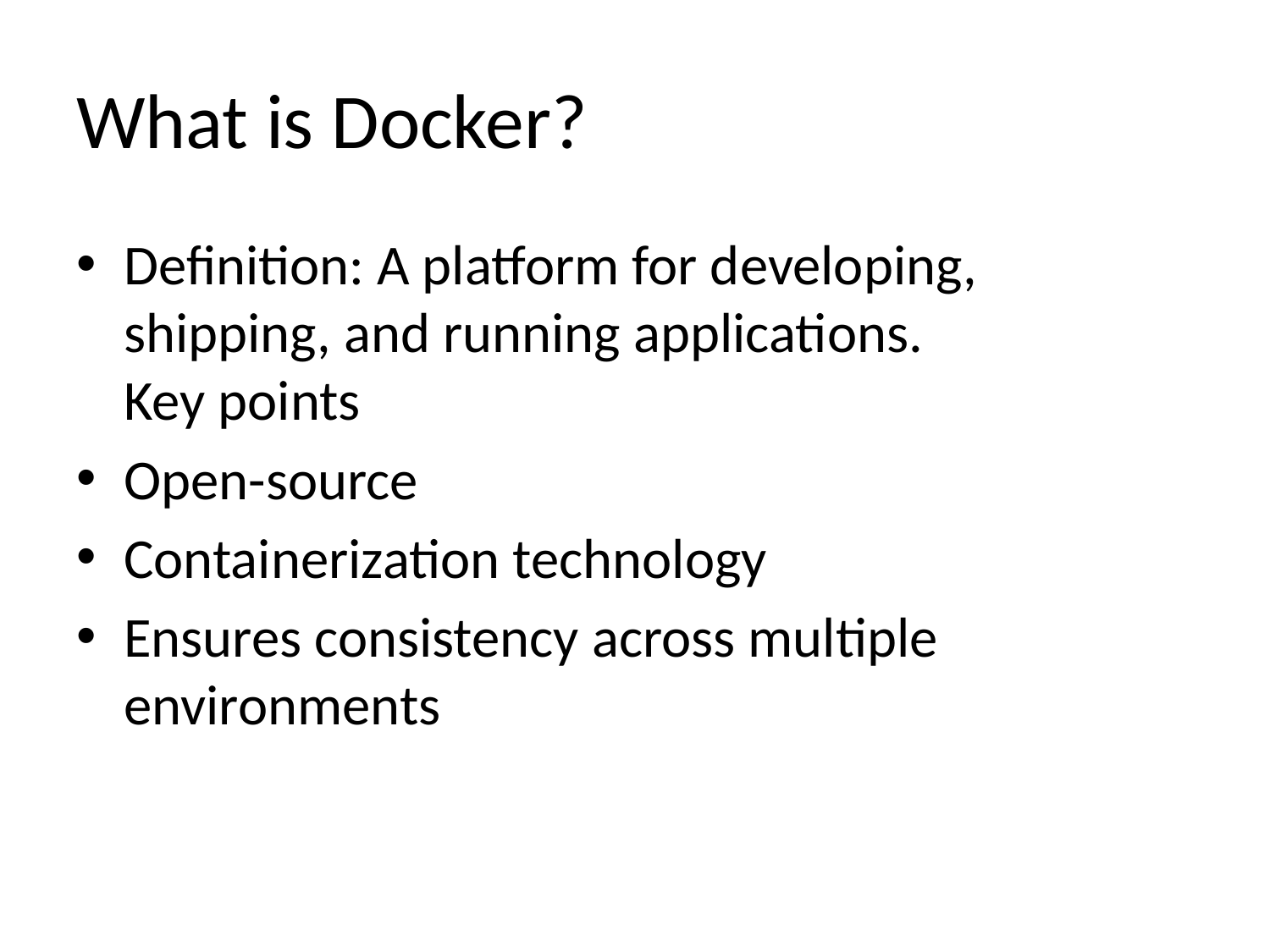

# What is Docker?
Definition: A platform for developing, shipping, and running applications.
Key points
Open-source
Containerization technology
Ensures consistency across multiple environments